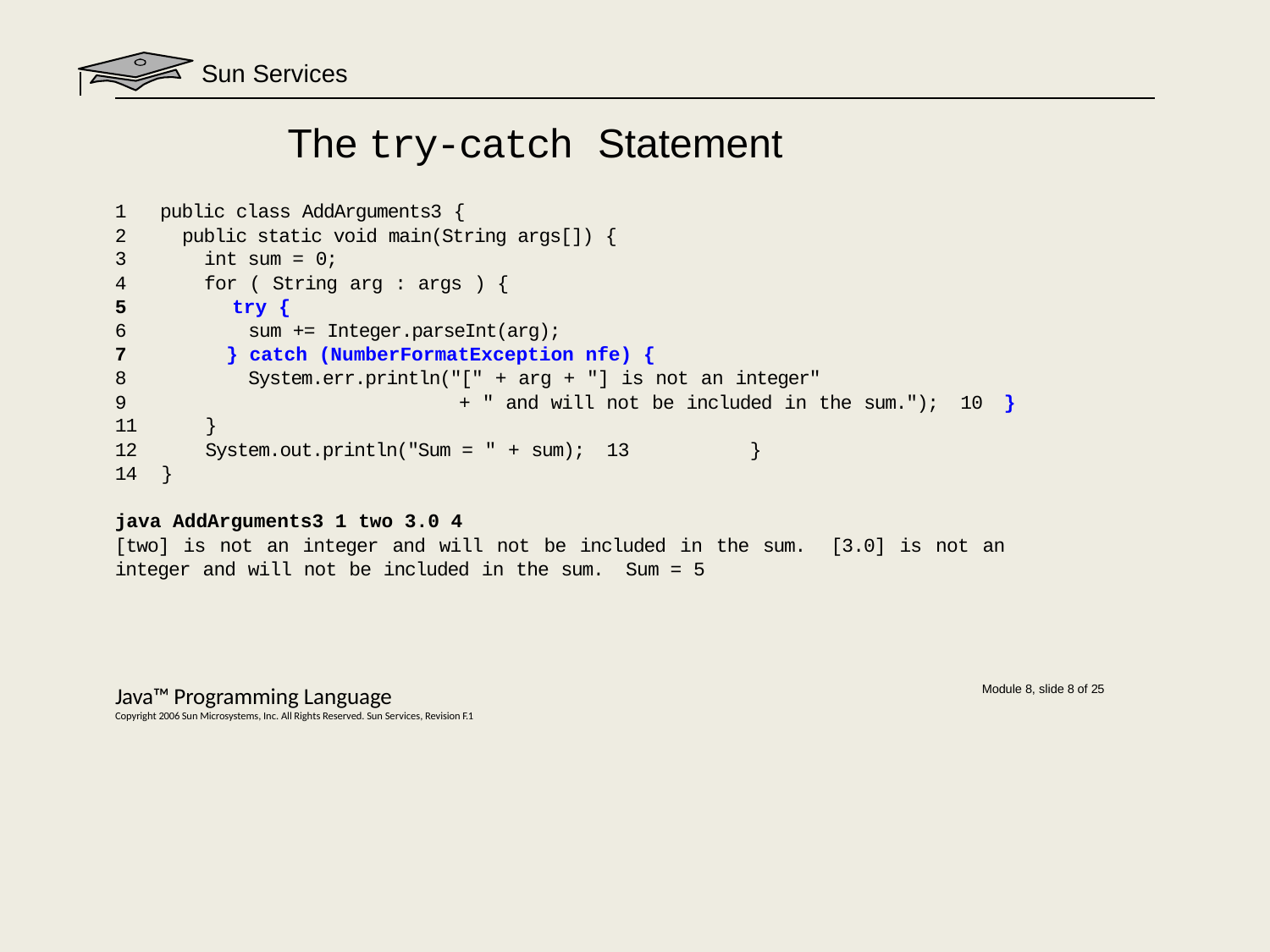

# Sun Services

The try-catch Statement
public class AddArguments3 {
public static void main(String args[]) {
int sum = 0;
for ( String arg : args ) {
try {
sum += Integer.parseInt(arg);
} catch (NumberFormatException nfe) {
System.err.println("[" + arg + "] is not an integer"
9		+ " and will not be included in the sum.");  10	}
11	}
12		System.out.println("Sum = " + sum);  13	}
14	}

java AddArguments3 1 two 3.0 4
[two] is not an integer and will not be included in the sum.  [3.0] is not an integer and will not be included in the sum.  Sum = 5
Java™ Programming Language
Copyright 2006 Sun Microsystems, Inc. All Rights Reserved. Sun Services, Revision F.1
Module 8, slide 8 of 25